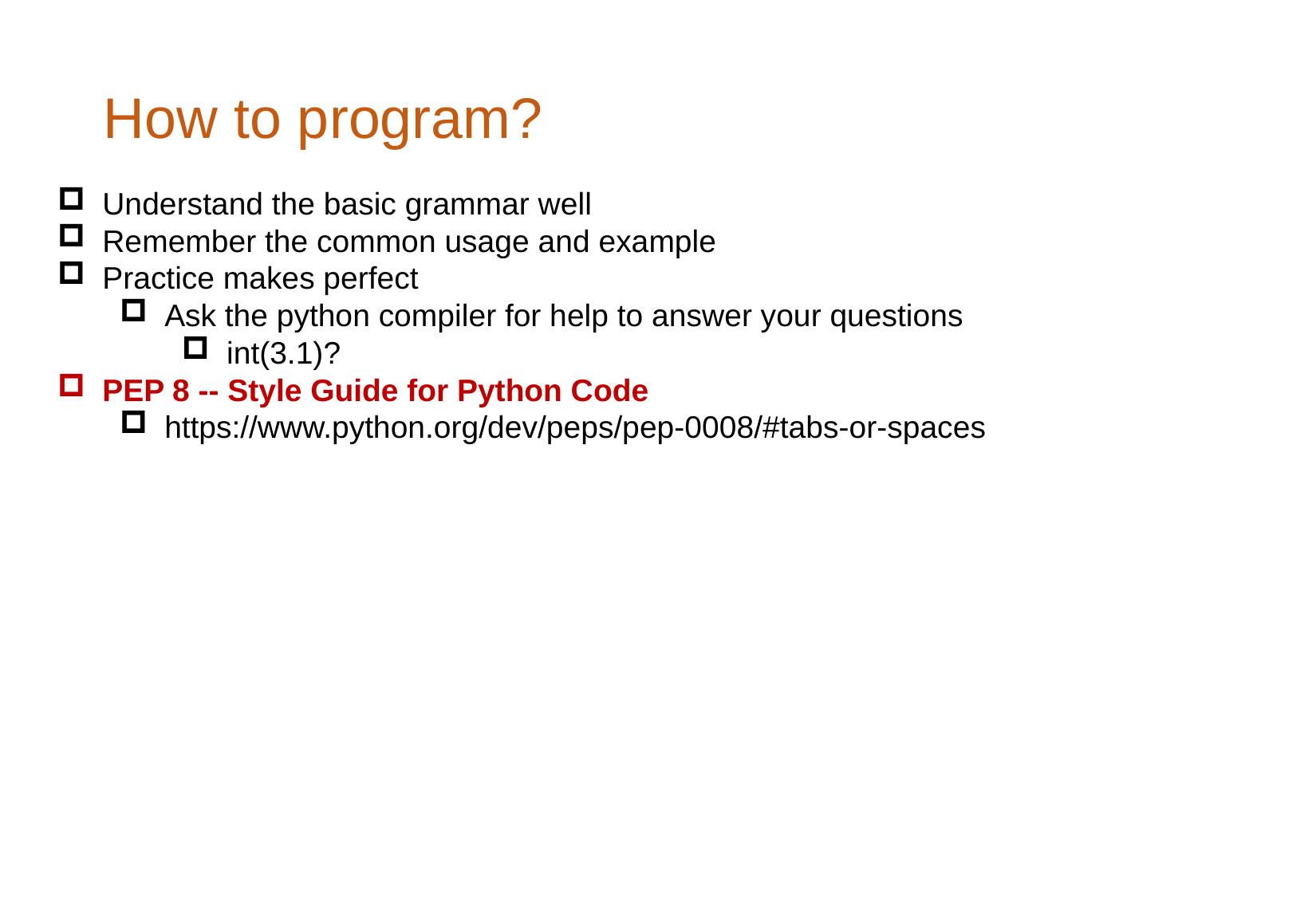

How to program?
Understand the basic grammar well
Remember the common usage and example
Practice makes perfect
Ask the python compiler for help to answer your questions
int(3.1)?
PEP 8 -- Style Guide for Python Code
https://www.python.org/dev/peps/pep-0008/#tabs-or-spaces